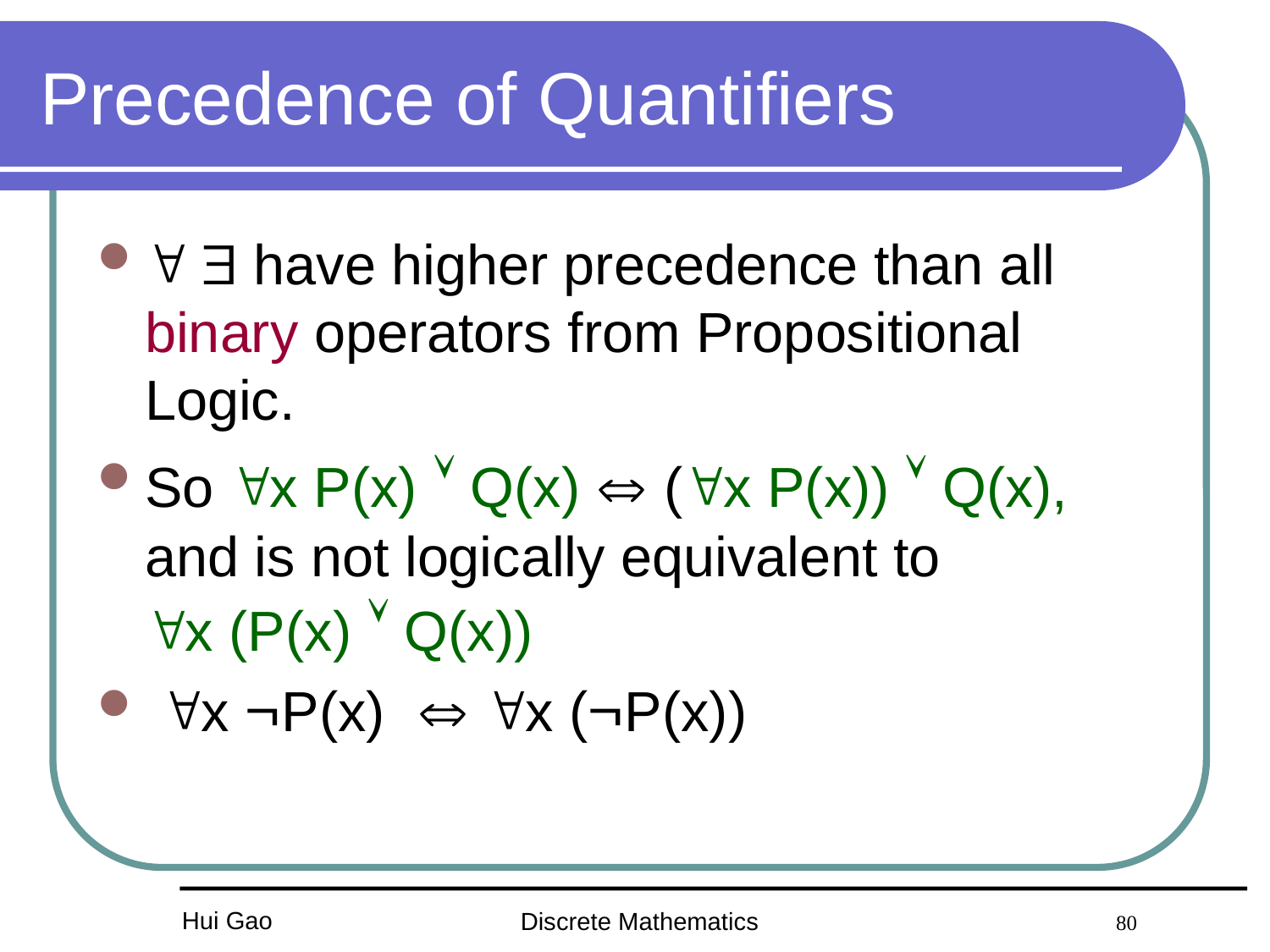

# Precedence of Quantifiers
∀ ∃ have higher precedence than all binary operators from Propositional Logic.
So ∀x P(x) ∨ Q(x) ⇔ (∀x P(x)) ∨ Q(x),
and is not logically equivalent to
∀x (P(x) ∨ Q(x))
 ∀x ¬P(x)  ⇔ ∀x (¬P(x))